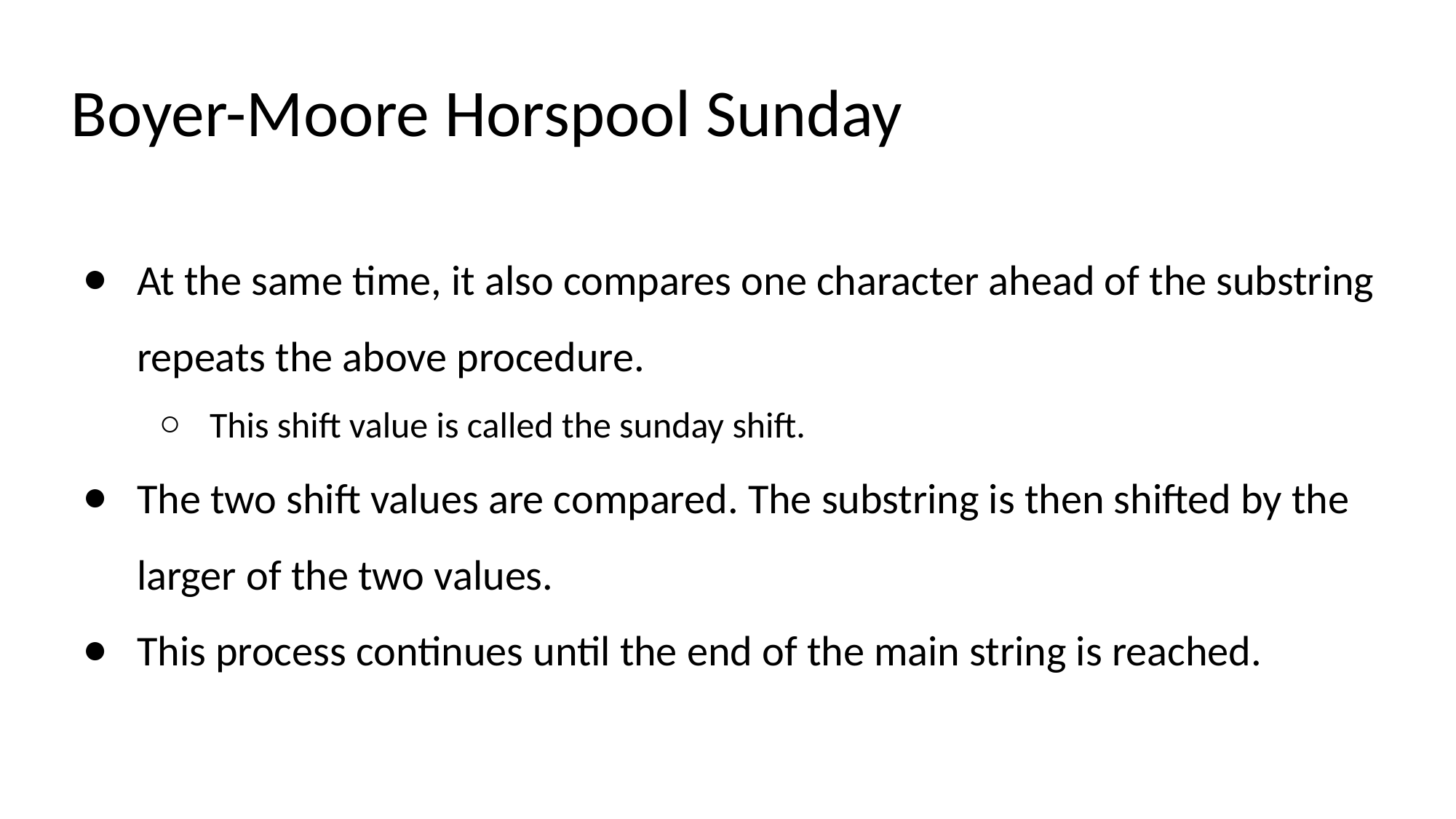

# Boyer-Moore Horspool Sunday
At the same time, it also compares one character ahead of the substring repeats the above procedure.
This shift value is called the sunday shift.
The two shift values are compared. The substring is then shifted by the larger of the two values.
This process continues until the end of the main string is reached.